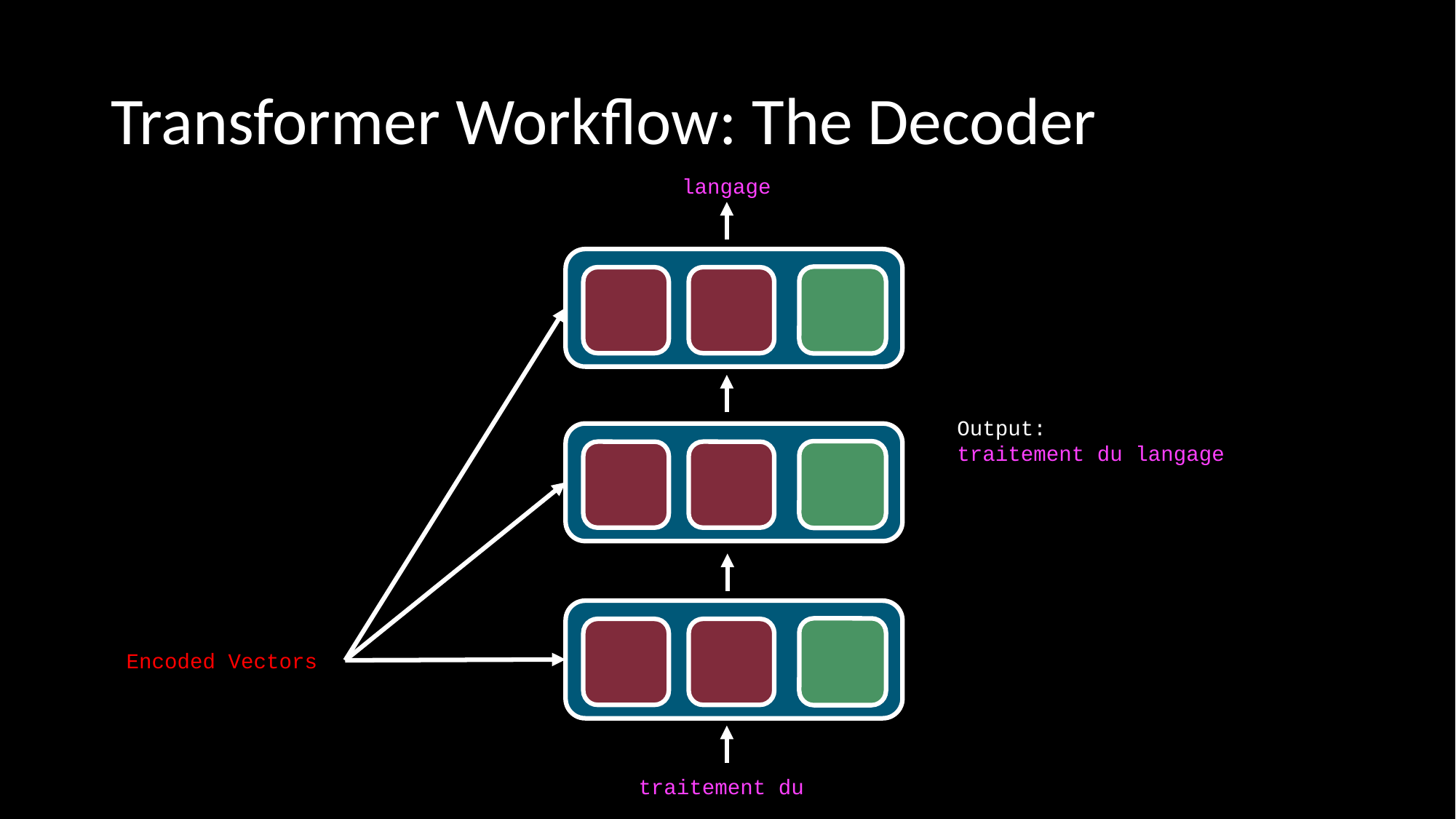

# Transformer Workflow: The Decoder
langage

Output:
traitement du langage

Encoded Vectors
traitement du